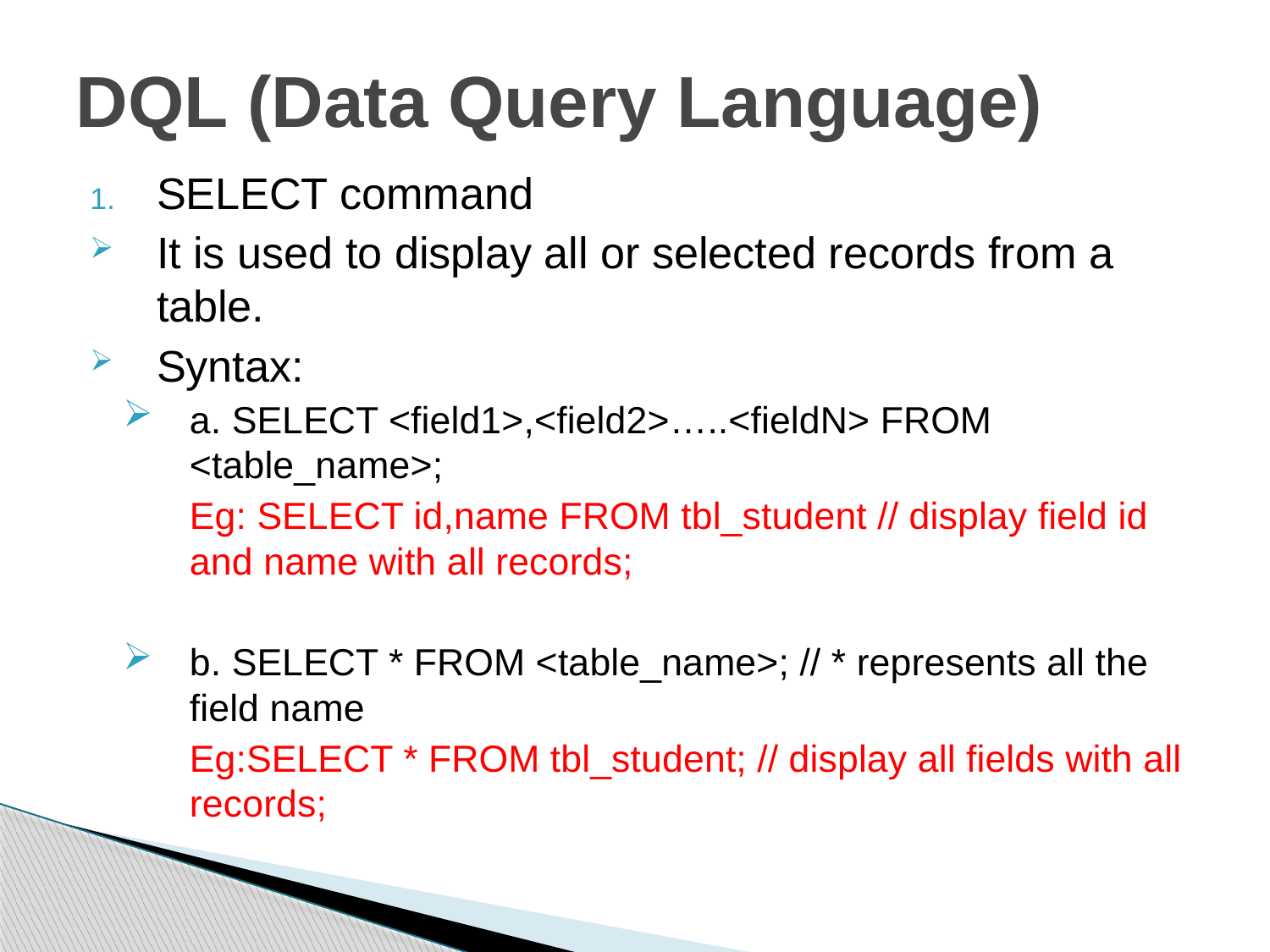

# DQL (Data Query Language)
SELECT command
It is used to display all or selected records from a table.
Syntax:
a. SELECT <field1>,<field2>…..<fieldN> FROM <table_name>;
	Eg: SELECT id,name FROM tbl_student // display field id and name with all records;

b. SELECT * FROM <table_name>; // * represents all the field name
	Eg:SELECT * FROM tbl_student; // display all fields with all records;